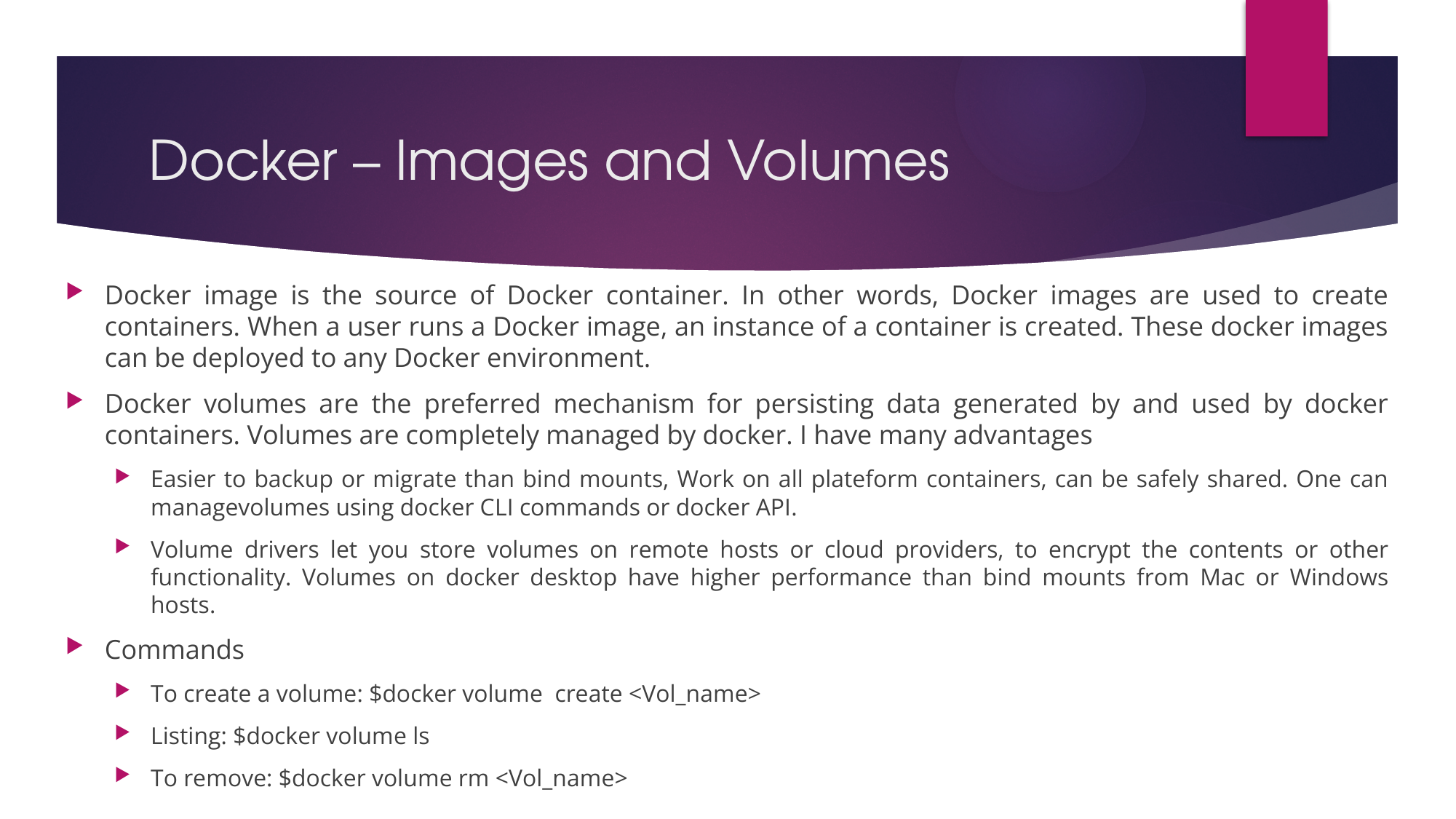

# Docker – Images and Volumes
Docker image is the source of Docker container. In other words, Docker images are used to create containers. When a user runs a Docker image, an instance of a container is created. These docker images can be deployed to any Docker environment.
Docker volumes are the preferred mechanism for persisting data generated by and used by docker containers. Volumes are completely managed by docker. I have many advantages
Easier to backup or migrate than bind mounts, Work on all plateform containers, can be safely shared. One can managevolumes using docker CLI commands or docker API.
Volume drivers let you store volumes on remote hosts or cloud providers, to encrypt the contents or other functionality. Volumes on docker desktop have higher performance than bind mounts from Mac or Windows hosts.
Commands
To create a volume: $docker volume  create <Vol_name>
Listing: $docker volume ls
To remove: $docker volume rm <Vol_name>